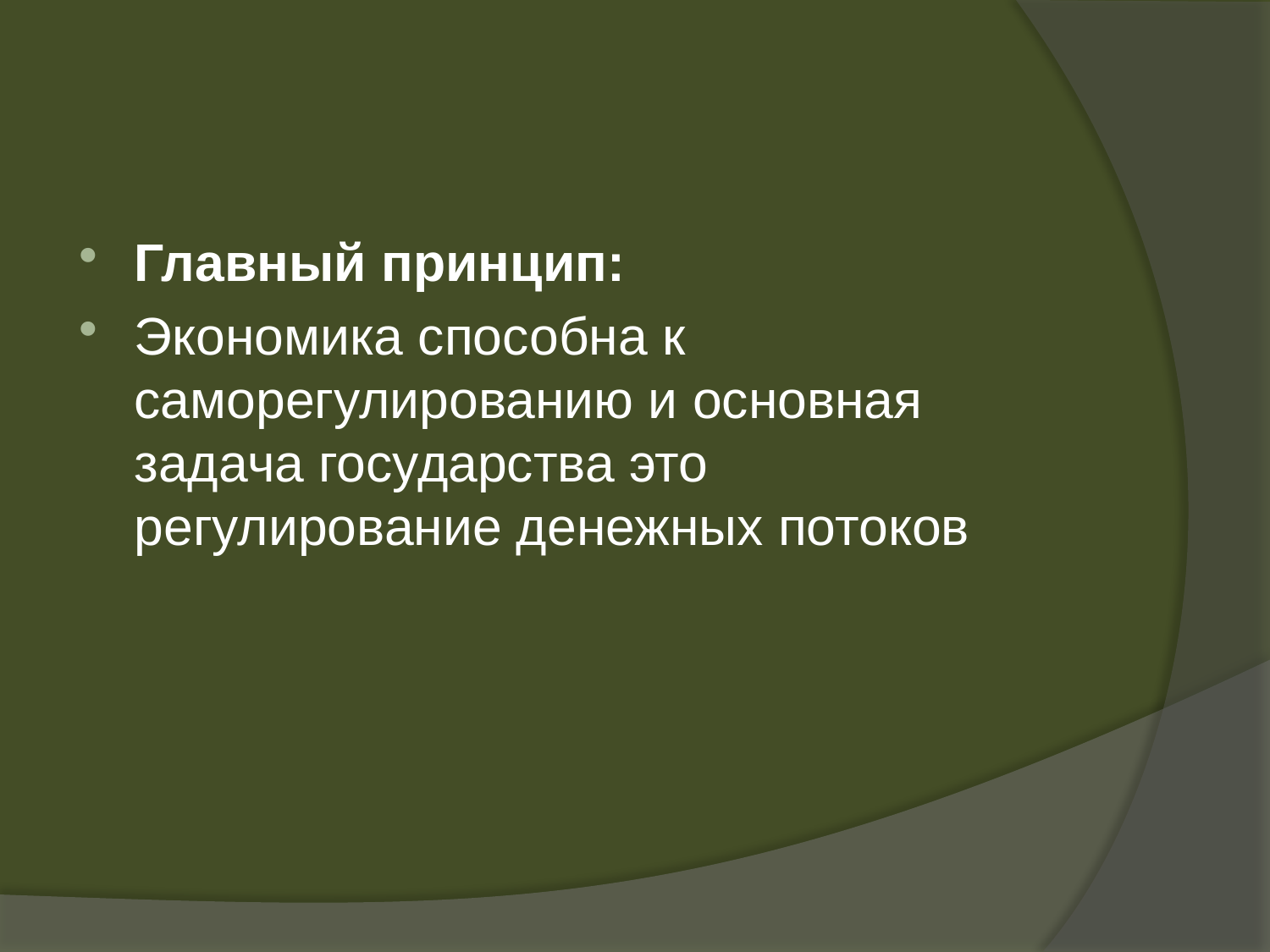

Главный принцип:
Экономика способна к саморегулированию и основная задача государства это регулирование денежных потоков